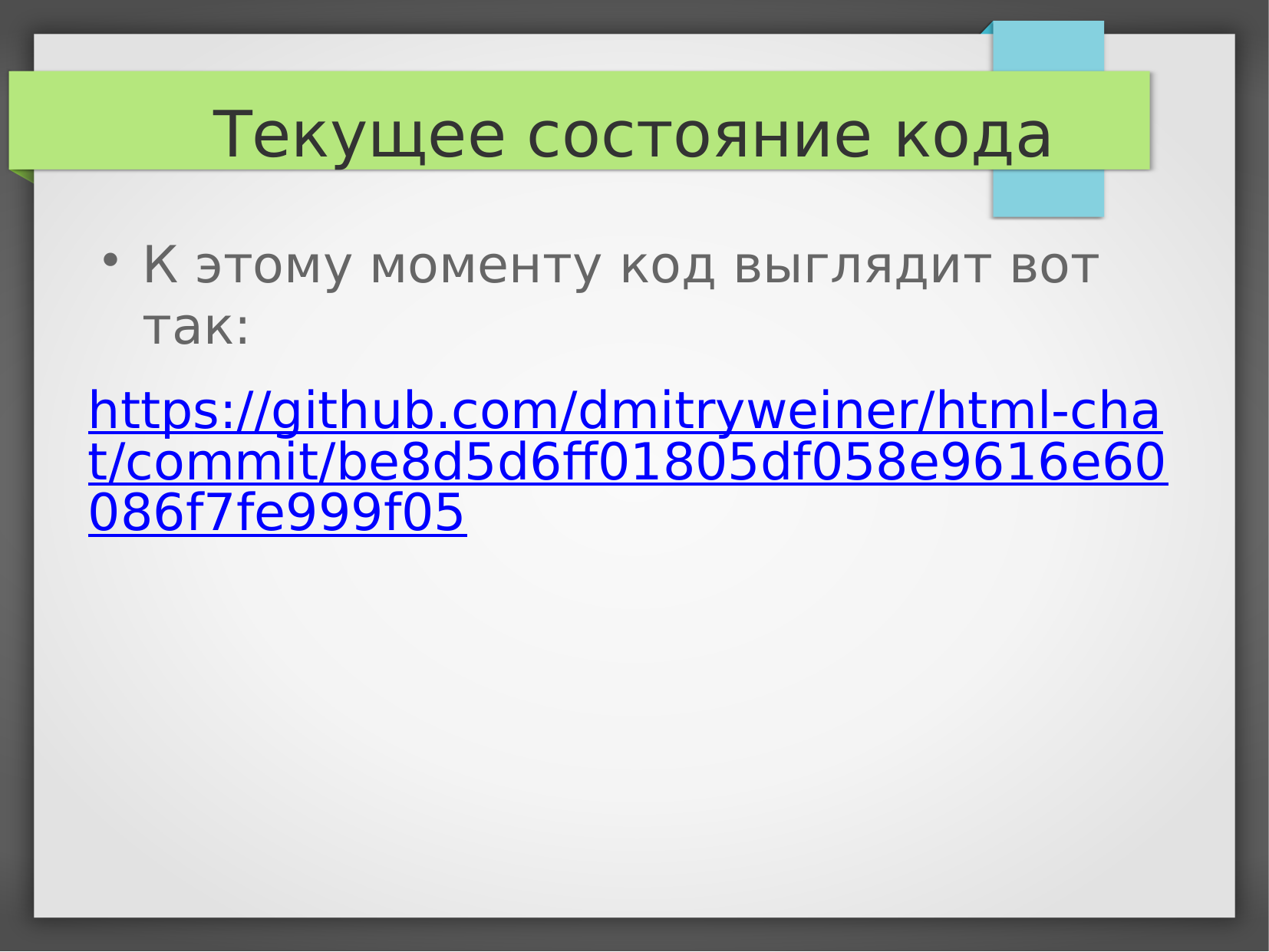

Текущее состояние кода
К этому моменту код выглядит вот так:
https://github.com/dmitryweiner/html-chat/commit/be8d5d6ff01805df058e9616e60086f7fe999f05